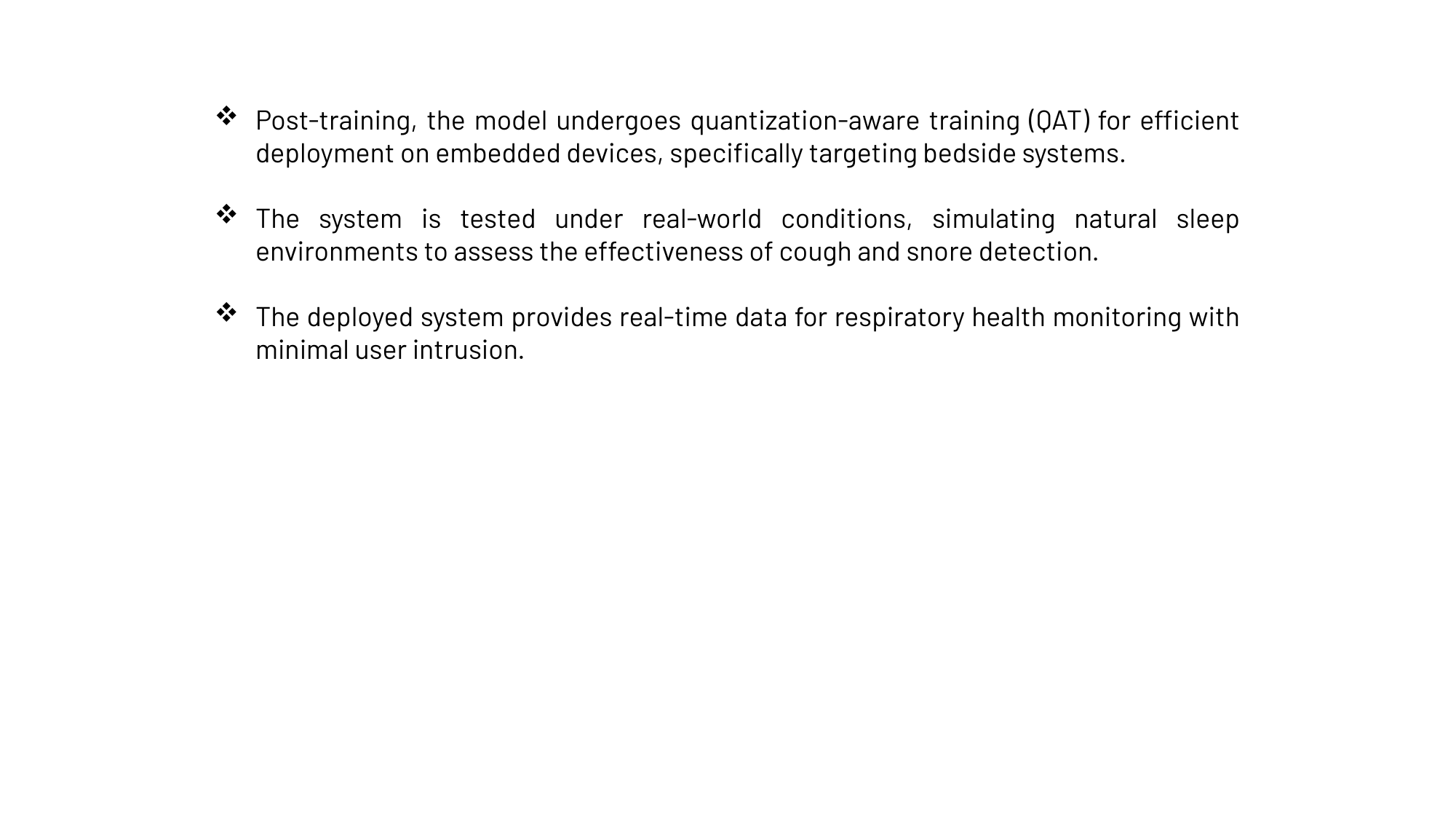

Post-training, the model undergoes quantization-aware training (QAT) for efficient deployment on embedded devices, specifically targeting bedside systems.

The system is tested under real-world conditions, simulating natural sleep environments to assess the effectiveness of cough and snore detection.

The deployed system provides real-time data for respiratory health monitoring with minimal user intrusion.